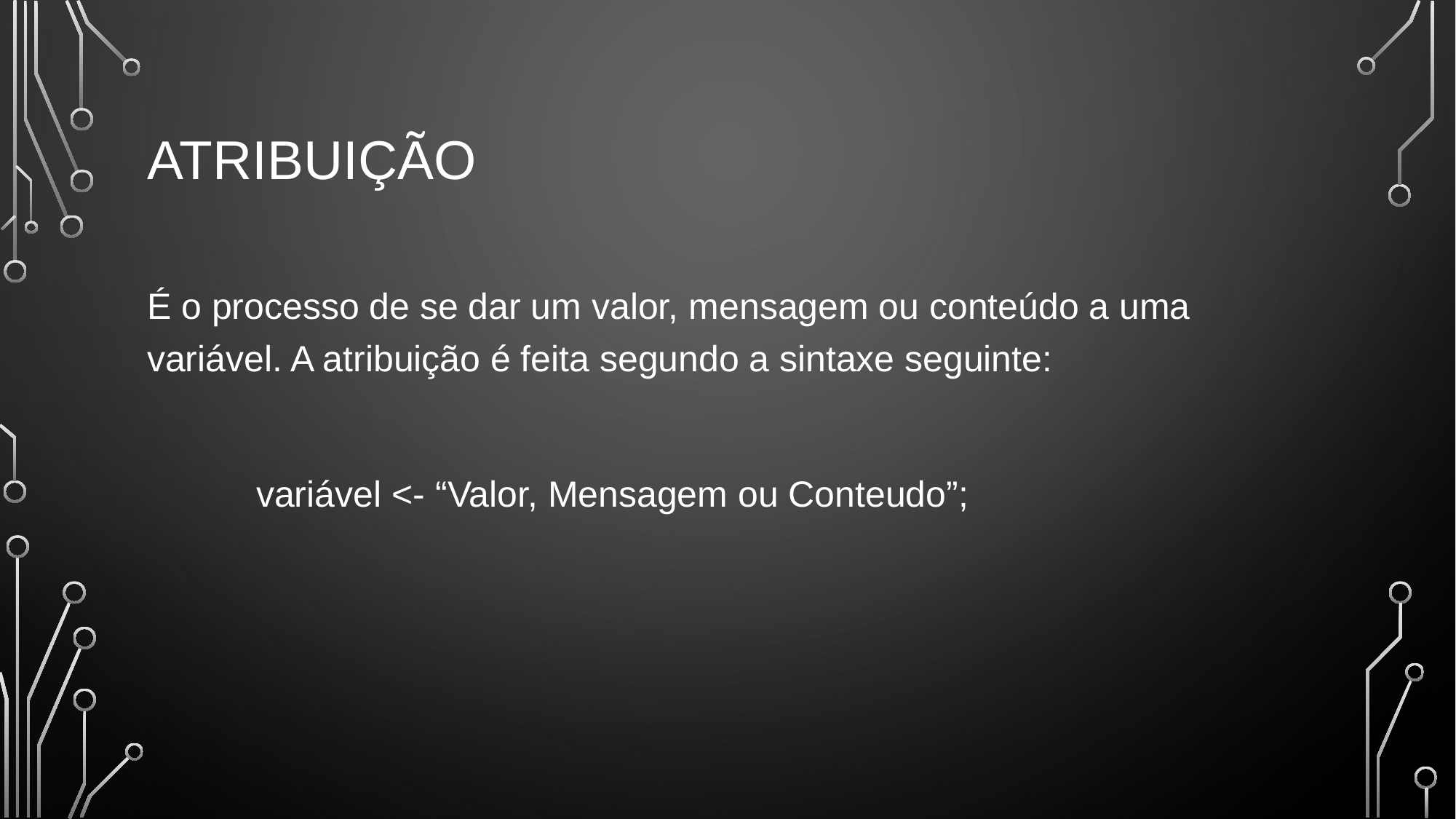

# atribuição
É o processo de se dar um valor, mensagem ou conteúdo a uma variável. A atribuição é feita segundo a sintaxe seguinte:

	variável <- “Valor, Mensagem ou Conteudo”;